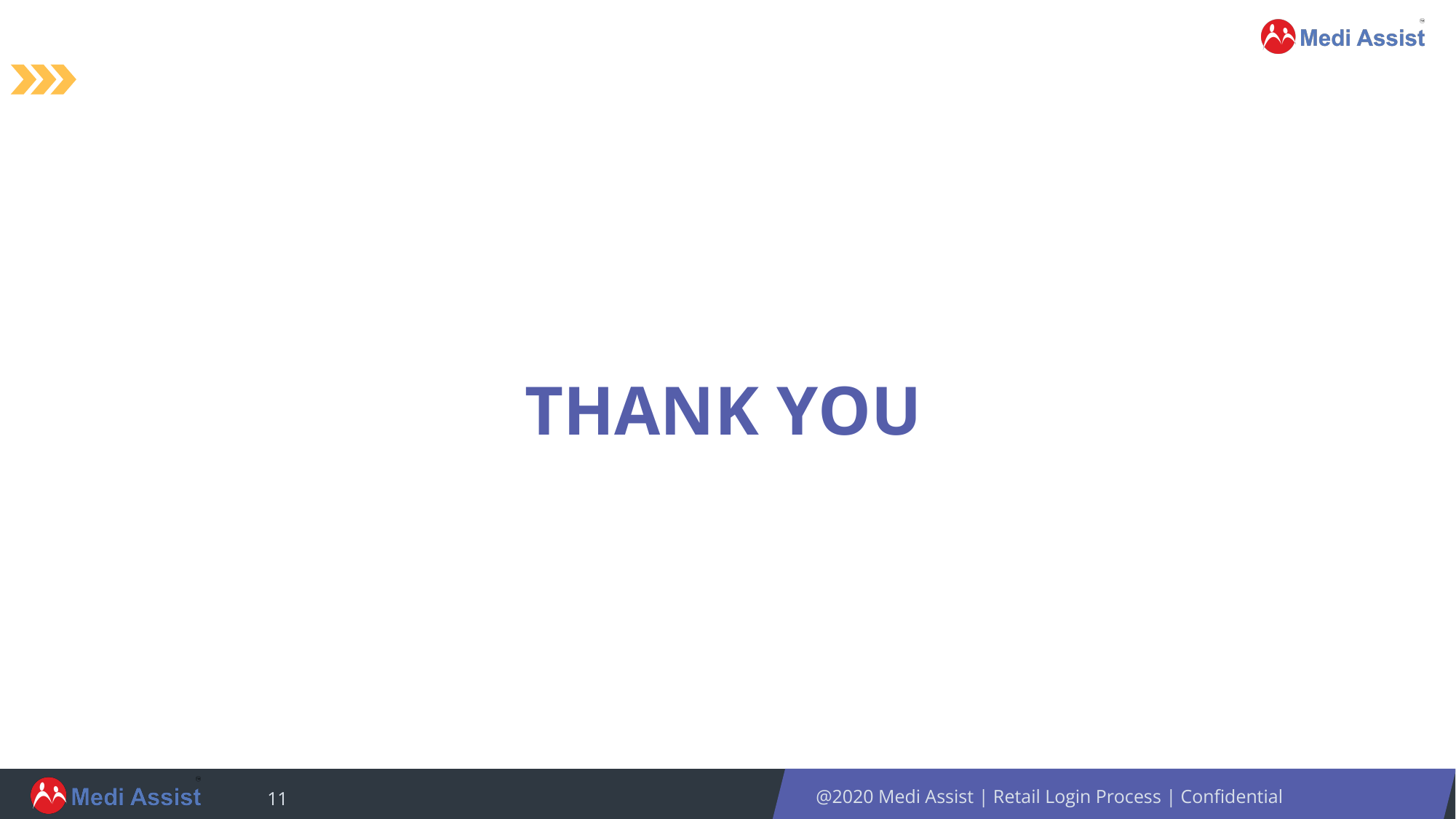

# THANK YOU
@2020 Medi Assist | Retail Login Process | Confidential